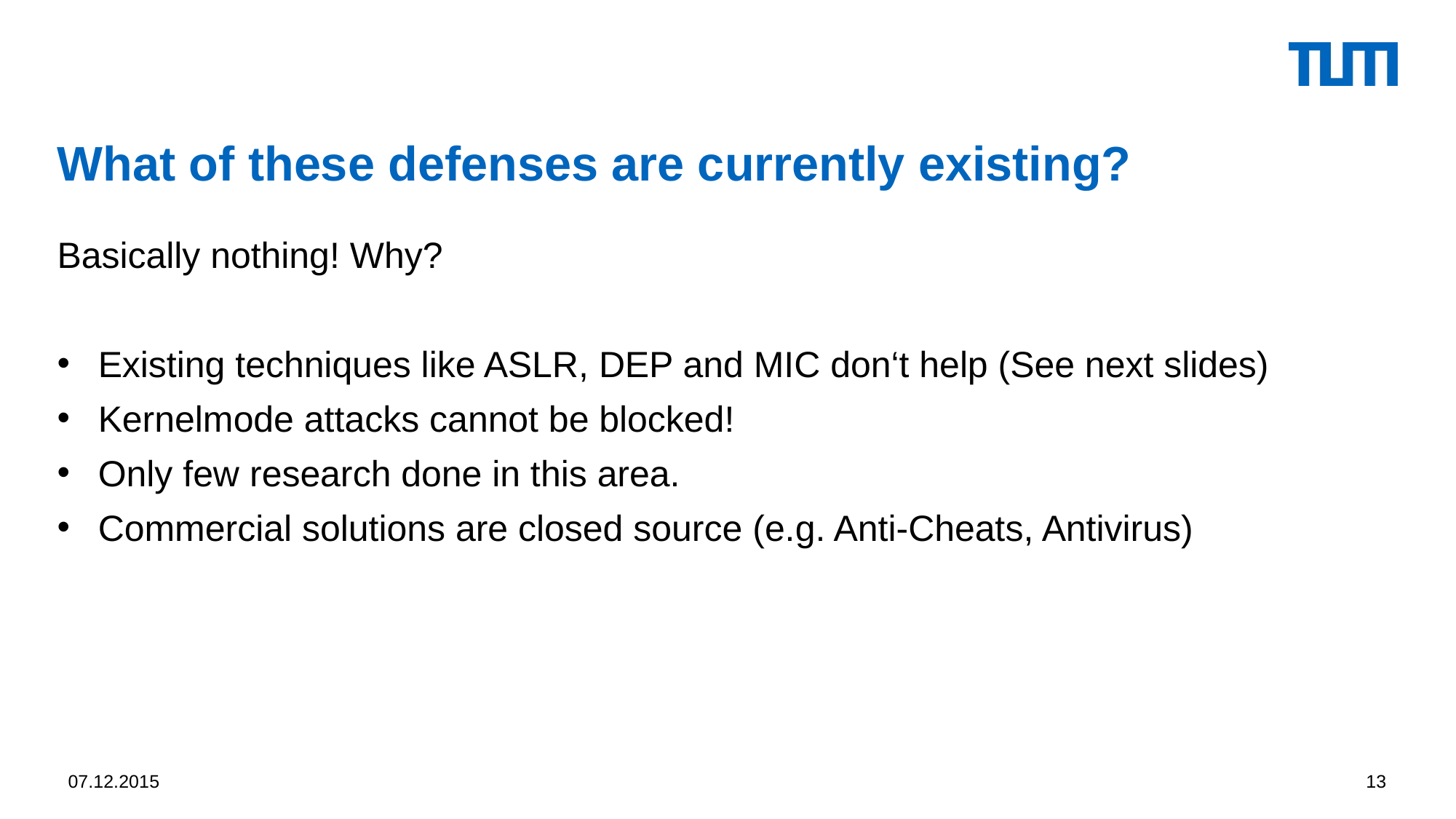

# What of these defenses are currently existing?
Basically nothing! Why?

Existing techniques like ASLR, DEP and MIC don‘t help (See next slides)
Kernelmode attacks cannot be blocked!
Only few research done in this area.
Commercial solutions are closed source (e.g. Anti-Cheats, Antivirus)
07.12.2015
13